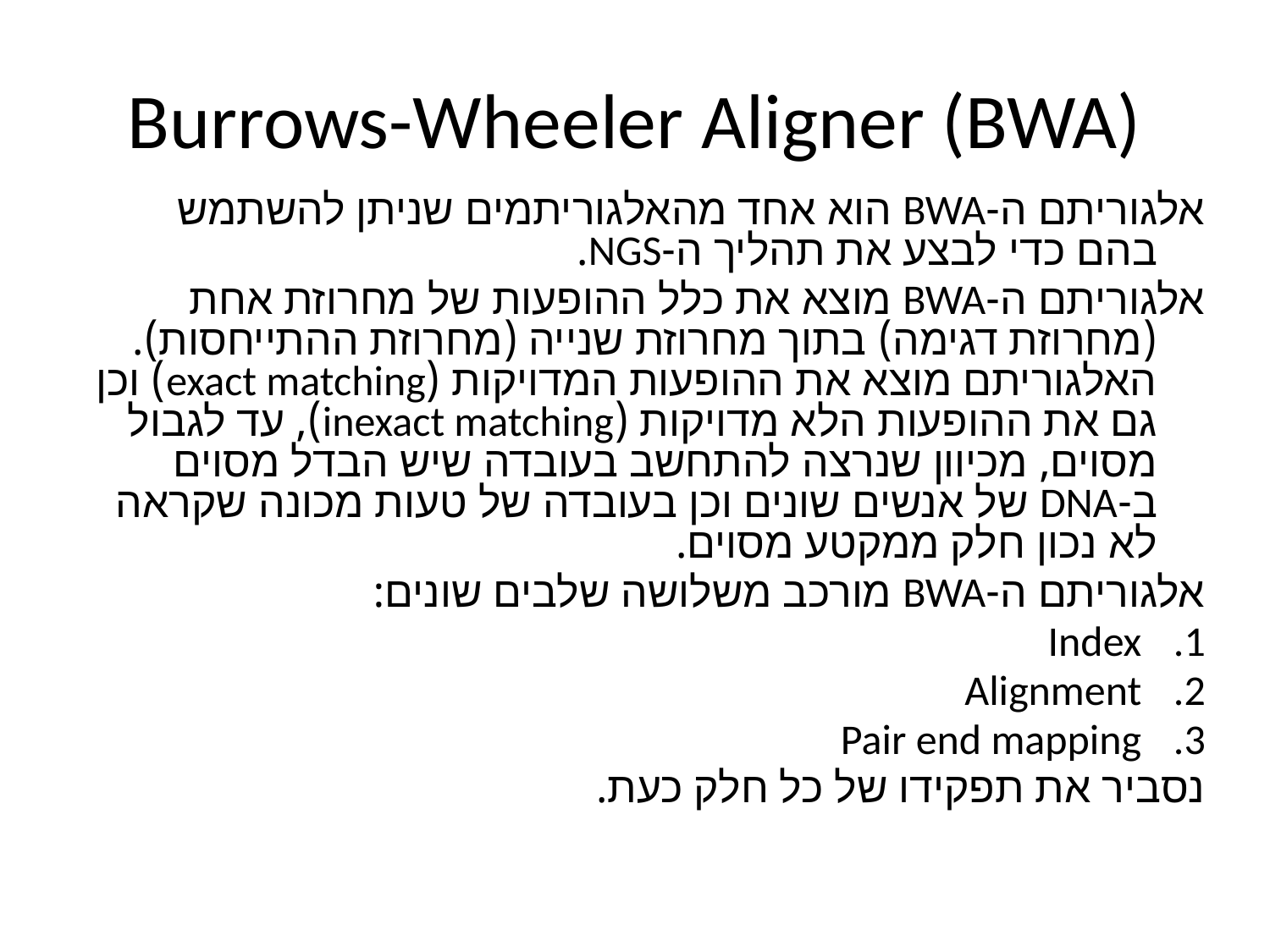

# Burrows-Wheeler Aligner (BWA)
אלגוריתם ה-BWA הוא אחד מהאלגוריתמים שניתן להשתמש בהם כדי לבצע את תהליך ה-NGS.
אלגוריתם ה-BWA מוצא את כלל ההופעות של מחרוזת אחת (מחרוזת דגימה) בתוך מחרוזת שנייה (מחרוזת ההתייחסות). האלגוריתם מוצא את ההופעות המדויקות (exact matching) וכן גם את ההופעות הלא מדויקות (inexact matching), עד לגבול מסוים, מכיוון שנרצה להתחשב בעובדה שיש הבדל מסוים ב-DNA של אנשים שונים וכן בעובדה של טעות מכונה שקראה לא נכון חלק ממקטע מסוים.
אלגוריתם ה-BWA מורכב משלושה שלבים שונים:
Index
Alignment
Pair end mapping
נסביר את תפקידו של כל חלק כעת.